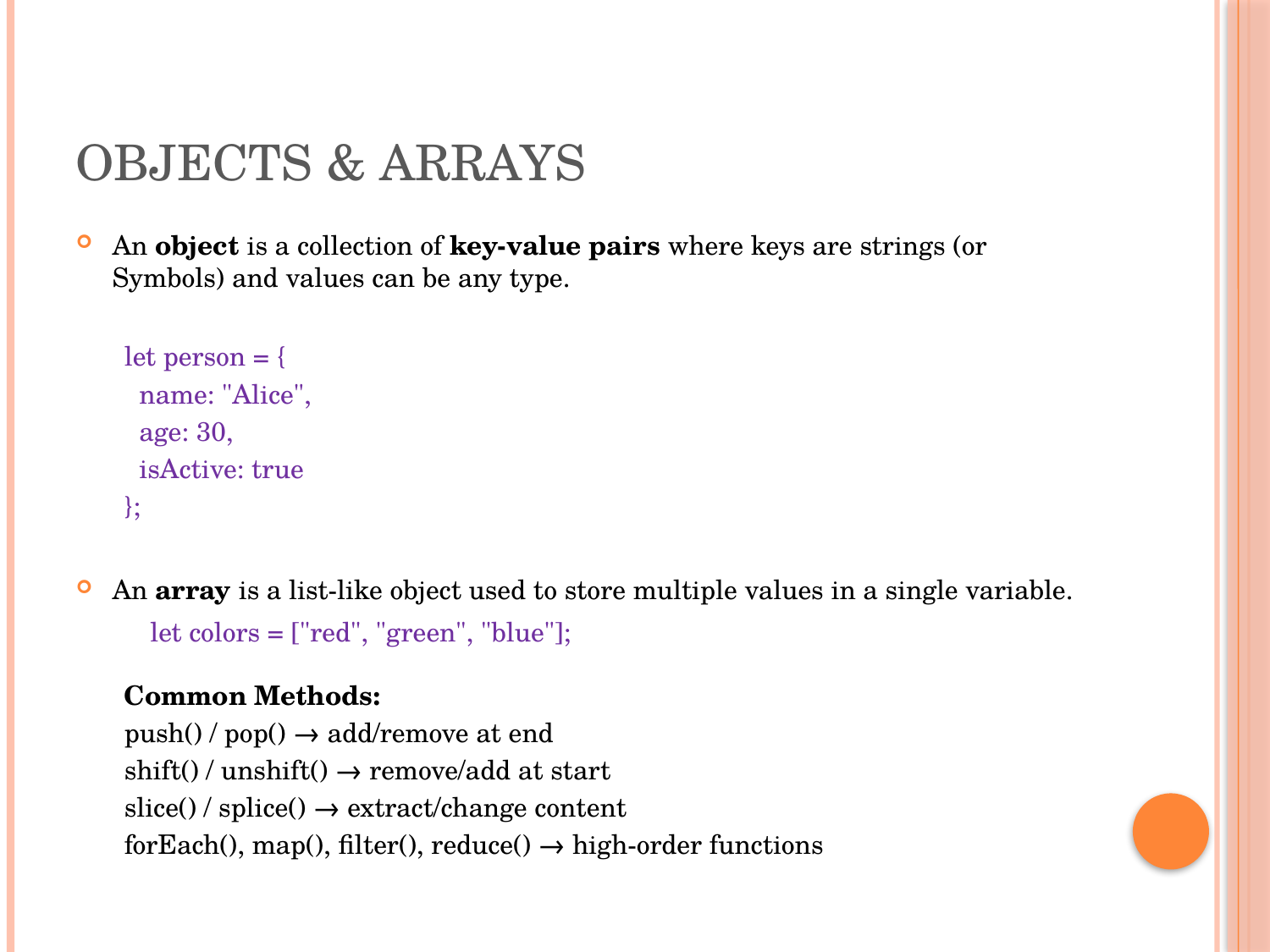

# Objects & Arrays
An object is a collection of key-value pairs where keys are strings (or Symbols) and values can be any type.

let person = {
  name: "Alice",
  age: 30,
  isActive: true
};

An array is a list-like object used to store multiple values in a single variable.
          let colors = ["red", "green", "blue"];

Common Methods:
push() / pop() → add/remove at end
shift() / unshift() → remove/add at start
slice() / splice() → extract/change content
forEach(), map(), filter(), reduce() → high-order functions